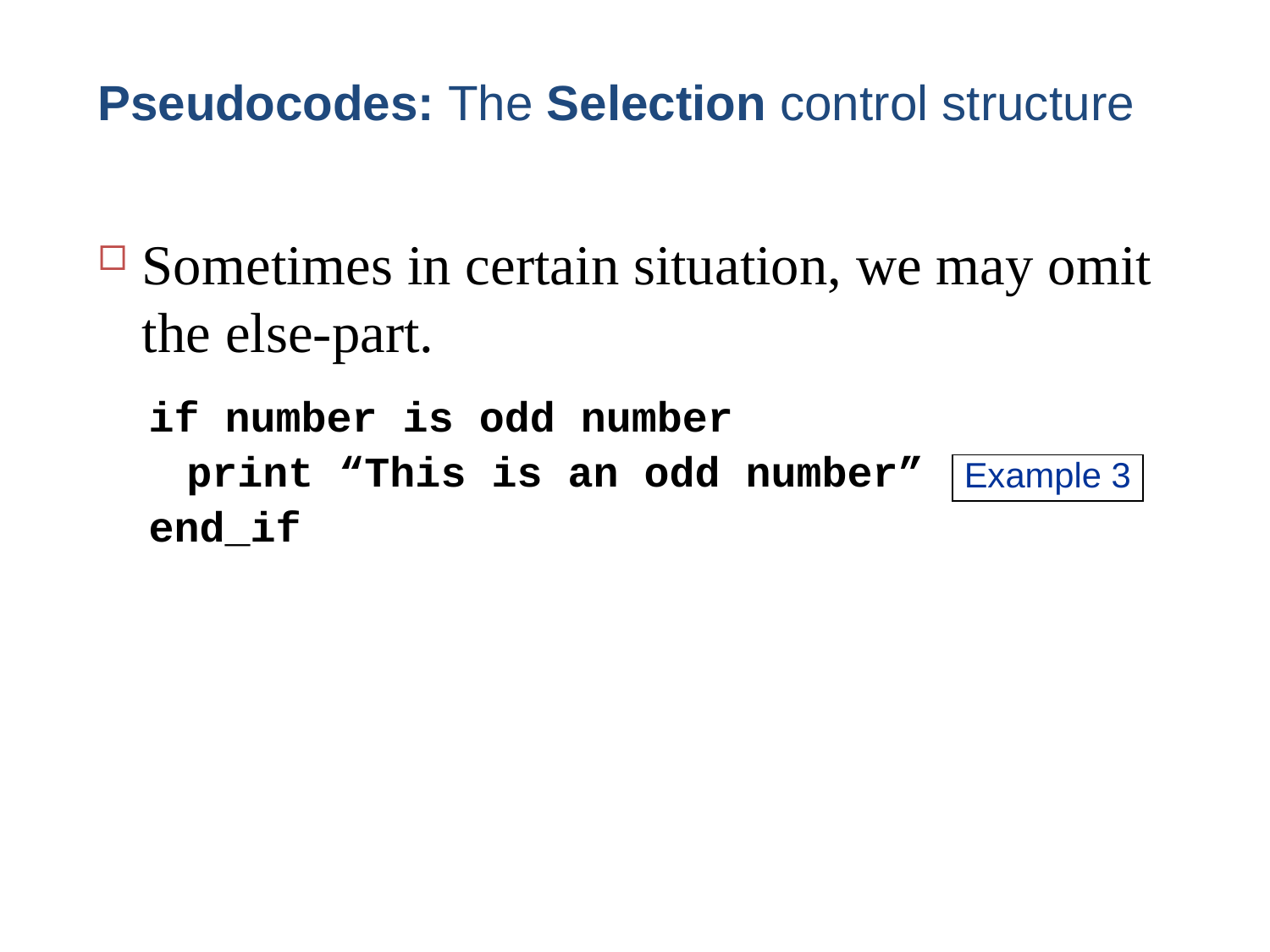

# Pseudocodes: The Selection control structure
Sometimes in certain situation, we may omit the else-part.

if number is odd number
	print “This is an odd number”
end_if

Example 3